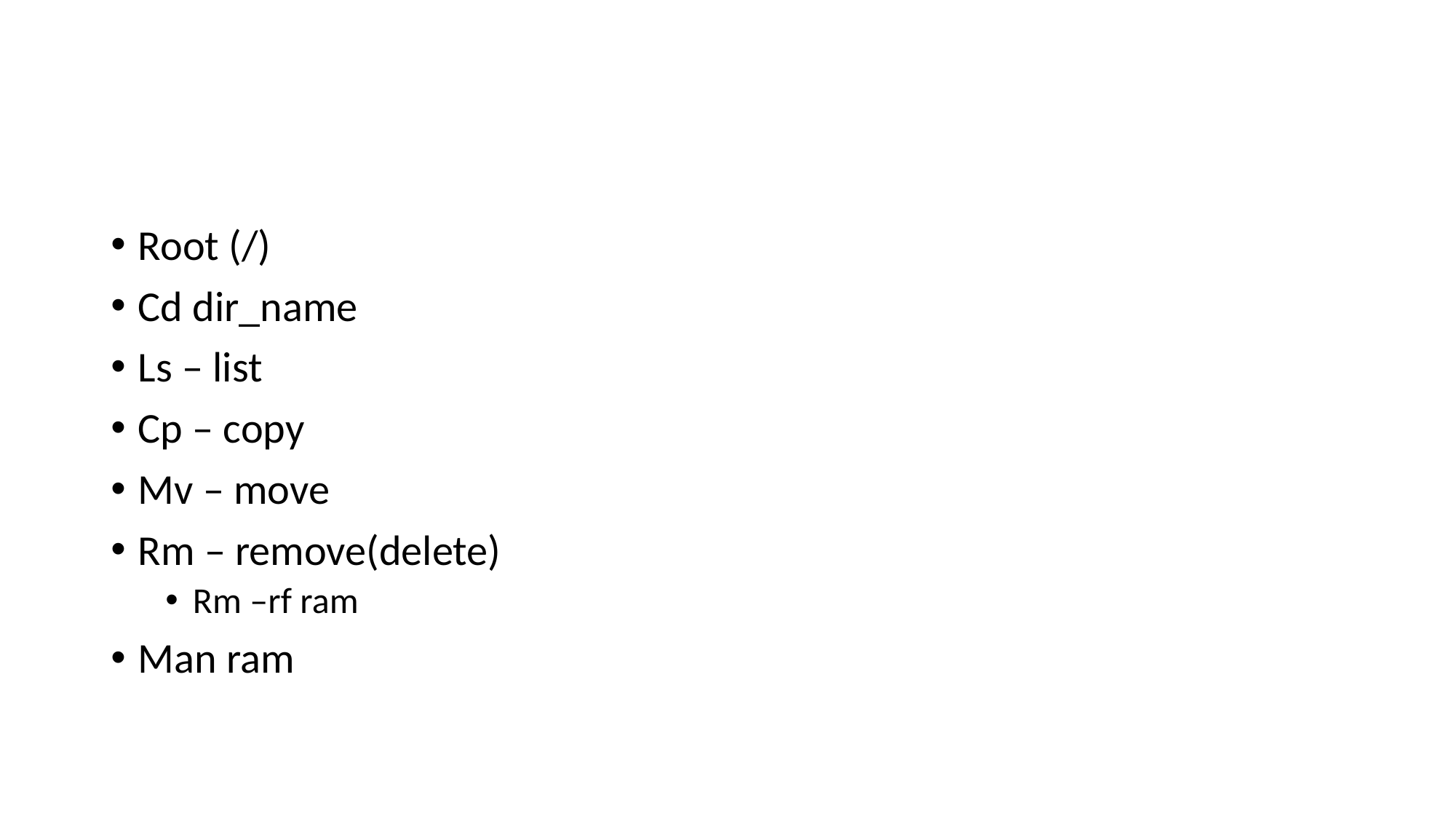

#
Root (/)
Cd dir_name
Ls – list
Cp – copy
Mv – move
Rm – remove(delete)
Rm –rf ram
Man ram